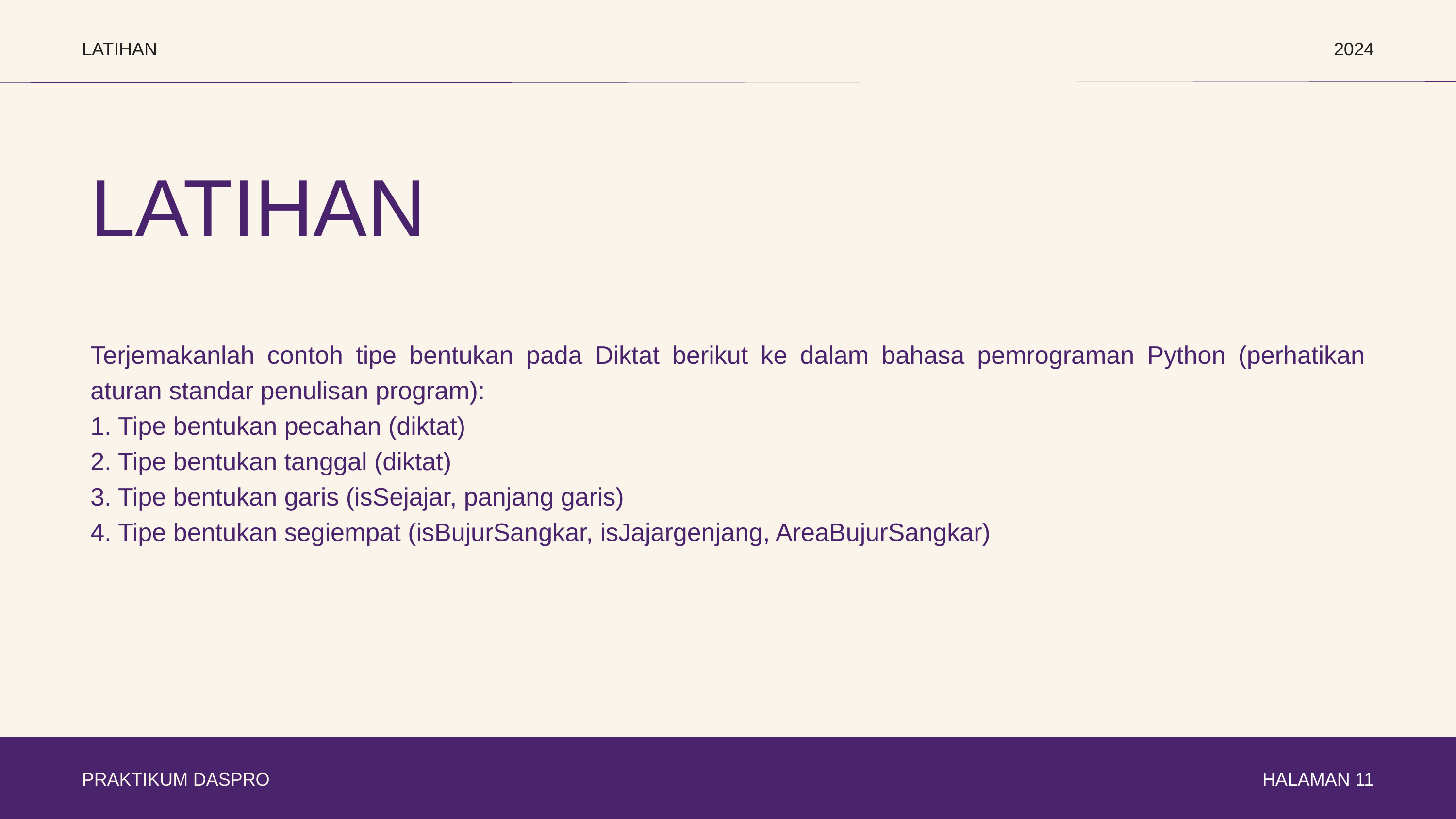

LATIHAN
2024

LATIHAN
Terjemakanlah contoh tipe bentukan pada Diktat berikut ke dalam bahasa pemrograman Python (perhatikan aturan standar penulisan program):
1. Tipe bentukan pecahan (diktat)
2. Tipe bentukan tanggal (diktat)
3. Tipe bentukan garis (isSejajar, panjang garis)
4. Tipe bentukan segiempat (isBujurSangkar, isJajargenjang, AreaBujurSangkar)

PRAKTIKUM DASPRO
HALAMAN 11